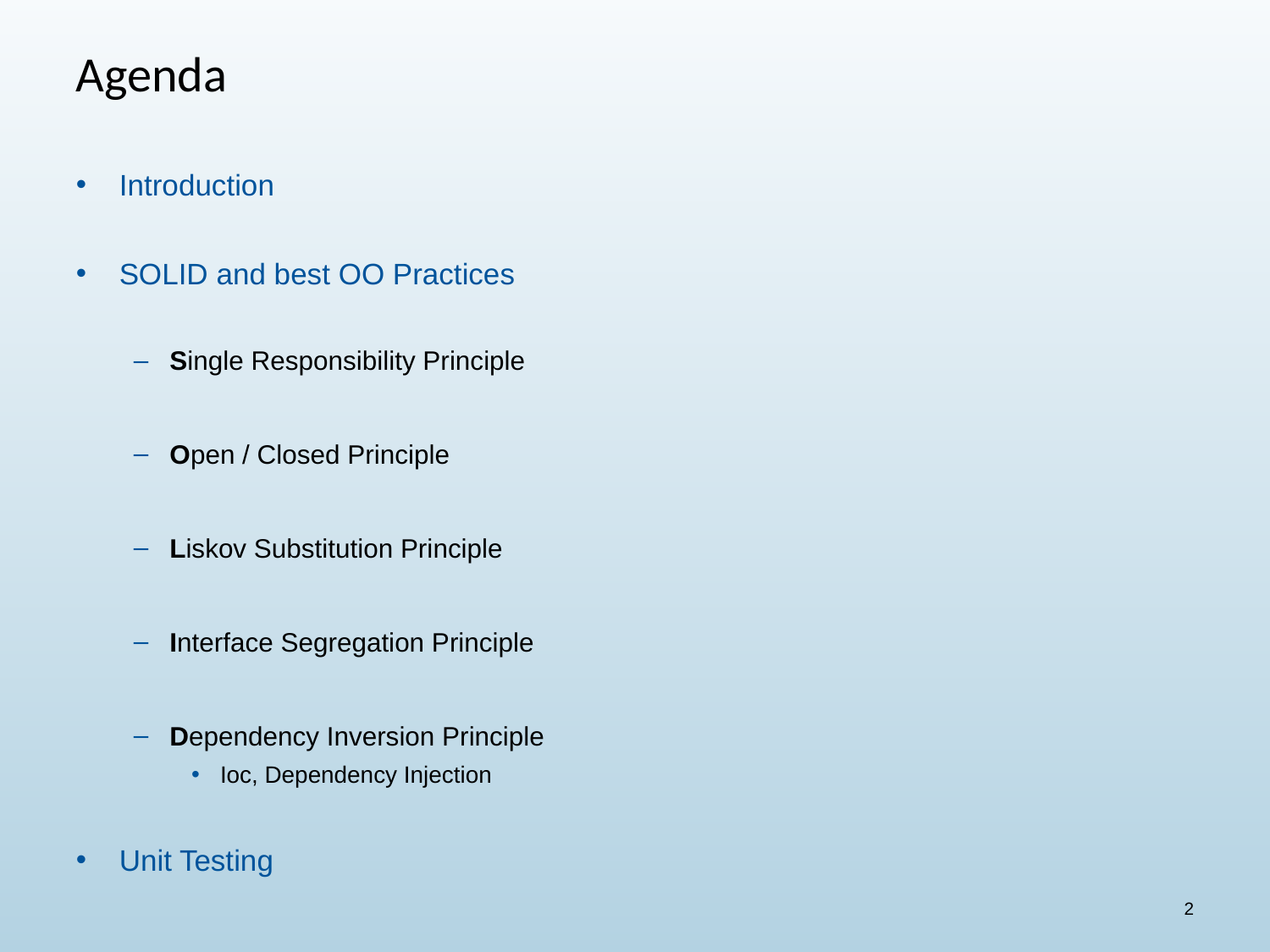

# Agenda
Introduction

SOLID and best OO Practices

Single Responsibility Principle

Open / Closed Principle

Liskov Substitution Principle

Interface Segregation Principle

Dependency Inversion Principle
Ioc, Dependency Injection

Unit Testing